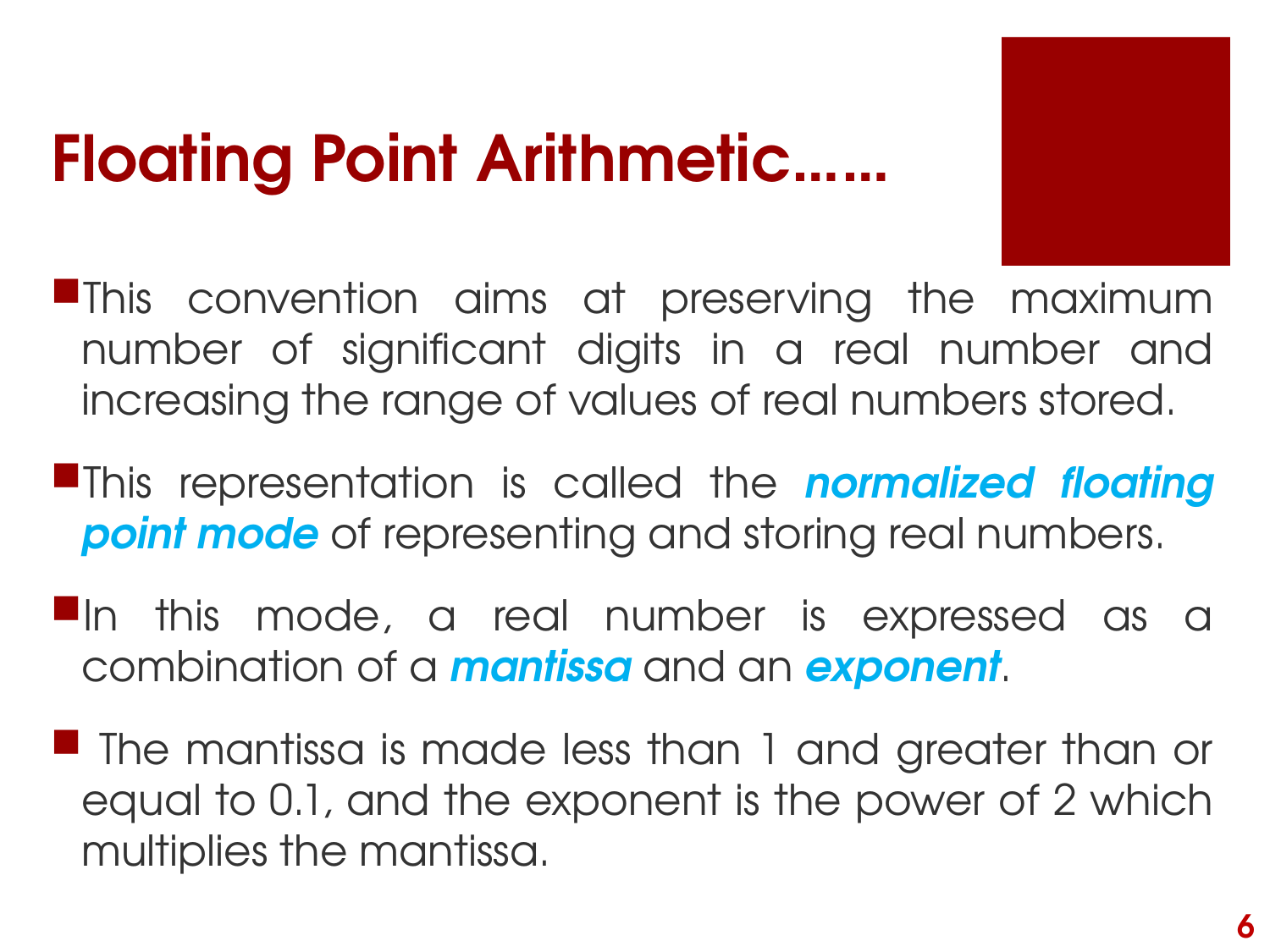

# Floating Point Arithmetic……
This convention aims at preserving the maximum number of significant digits in a real number and increasing the range of values of real numbers stored.
This representation is called the normalized floating point mode of representing and storing real numbers.
In this mode, a real number is expressed as a combination of a mantissa and an exponent.
 The mantissa is made less than 1 and greater than or equal to 0.1, and the exponent is the power of 2 which multiplies the mantissa.
6